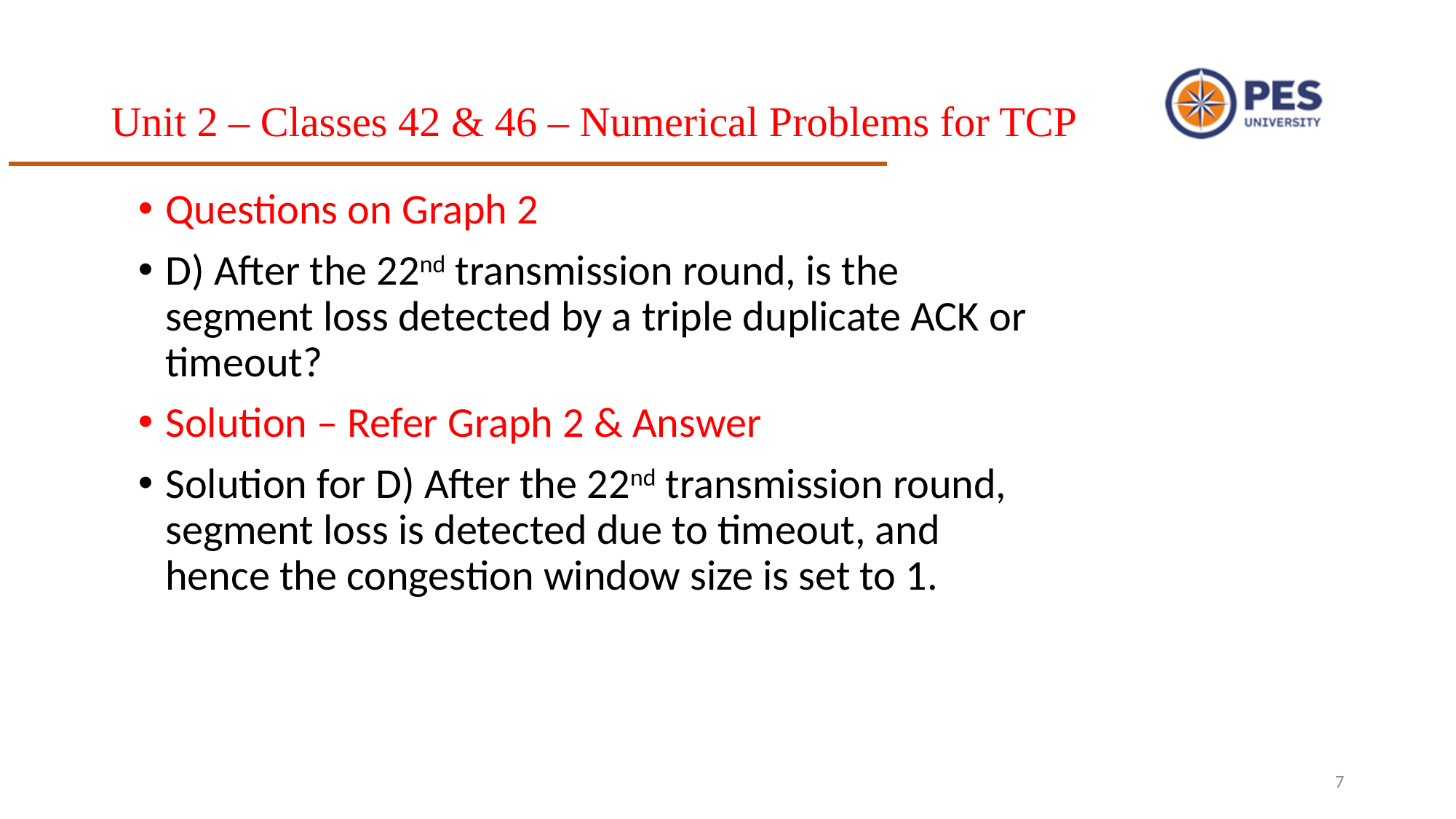

# Unit 2 – Classes 42 & 46 – Numerical Problems for TCP
Questions on Graph 2
D) After the 22nd transmission round, is the segment loss detected by a triple duplicate ACK or timeout?
Solution – Refer Graph 2 & Answer
Solution for D) After the 22nd transmission round, segment loss is detected due to timeout, and hence the congestion window size is set to 1.

7